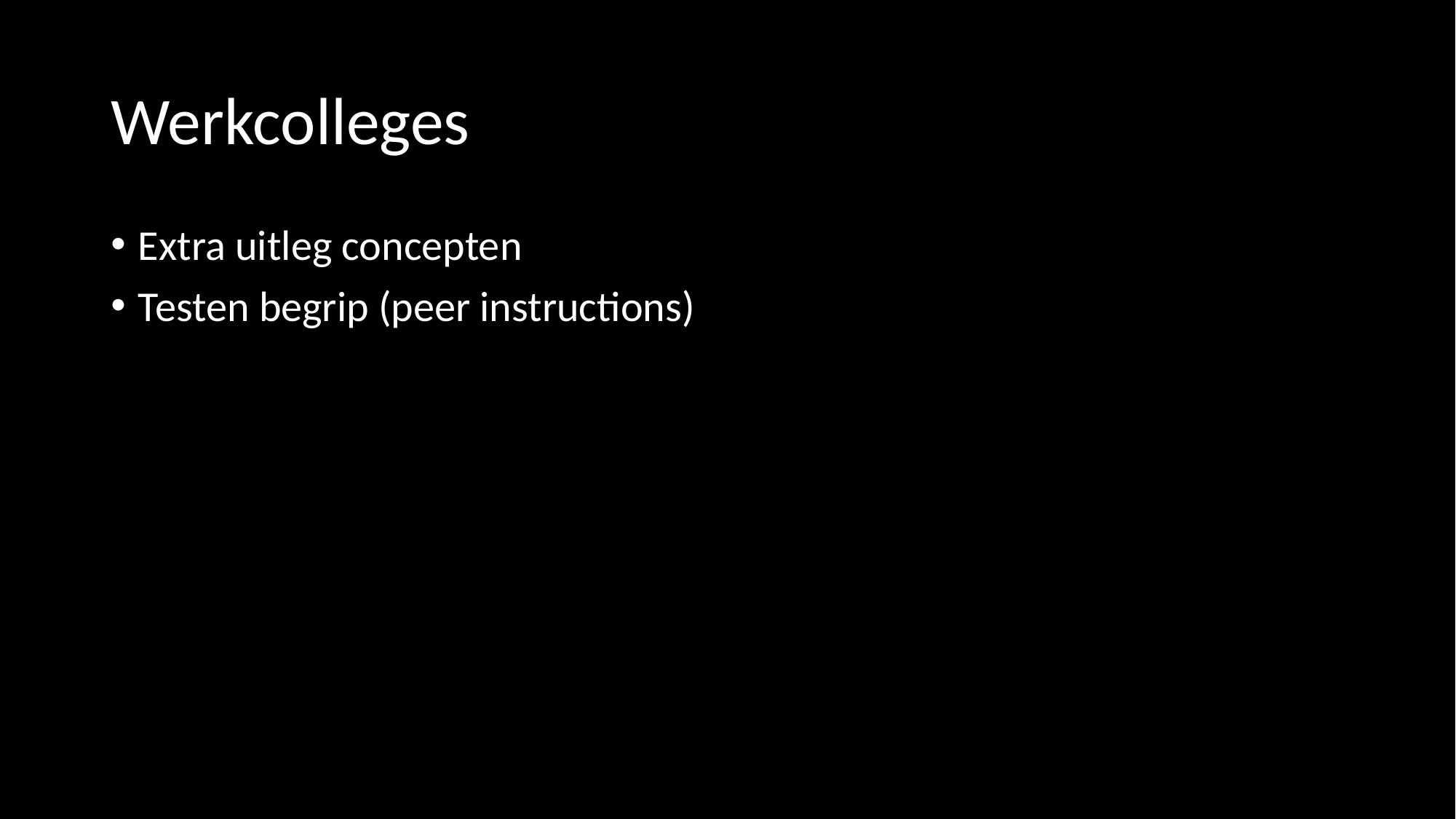

# Werkcolleges
Extra uitleg concepten
Testen begrip (peer instructions)